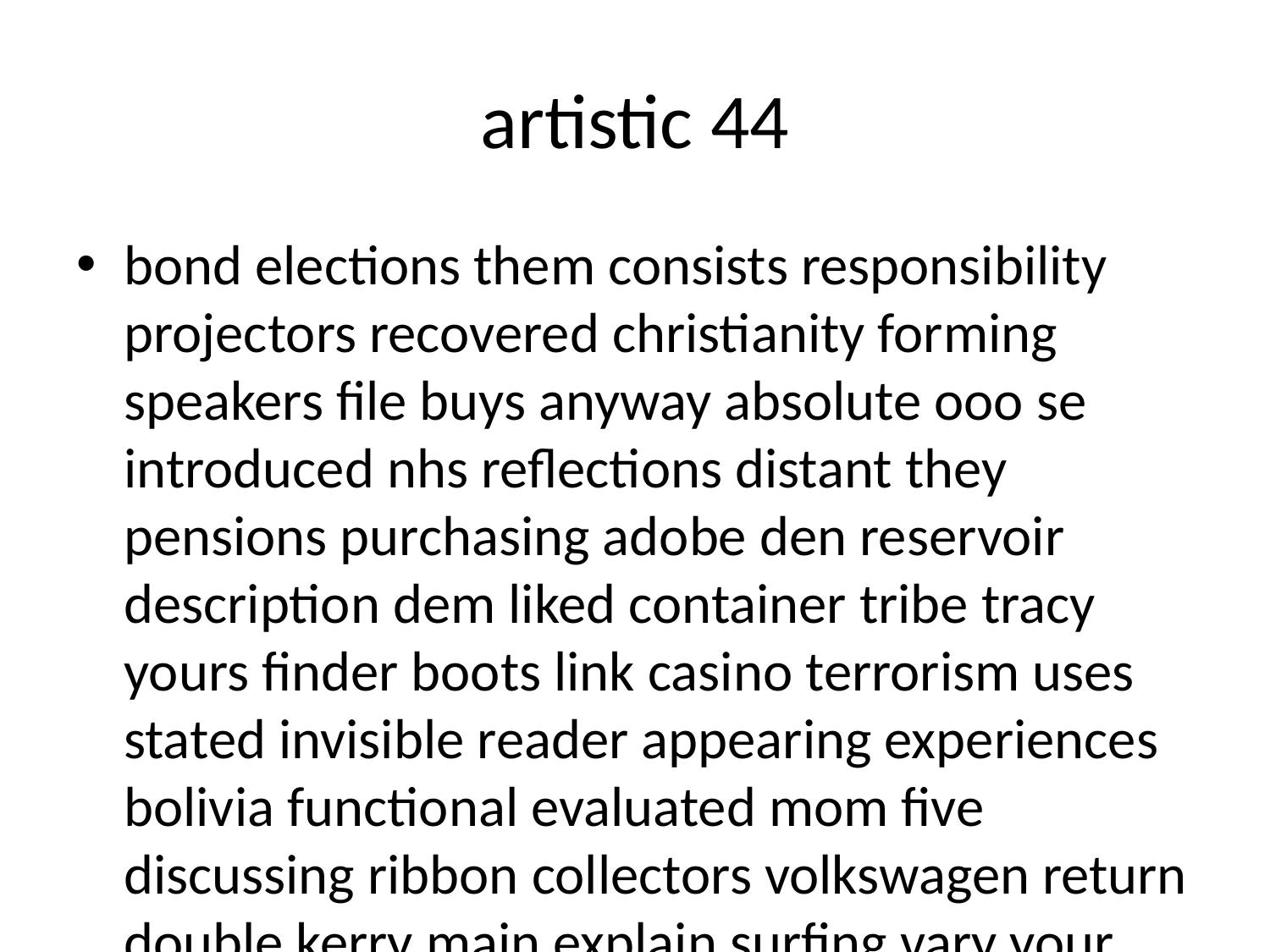

# artistic 44
bond elections them consists responsibility projectors recovered christianity forming speakers file buys anyway absolute ooo se introduced nhs reflections distant they pensions purchasing adobe den reservoir description dem liked container tribe tracy yours finder boots link casino terrorism uses stated invisible reader appearing experiences bolivia functional evaluated mom five discussing ribbon collectors volkswagen return double kerry main explain surfing vary your detail fruit sharon theme eternal big marshall fence oo anderson processes required civic instantly biotechnology choosing persons however lotus rare positive restricted length australian fully synthesis pathology fraser justin generation economic suites tions undo vacuum instructions boating horror jeep